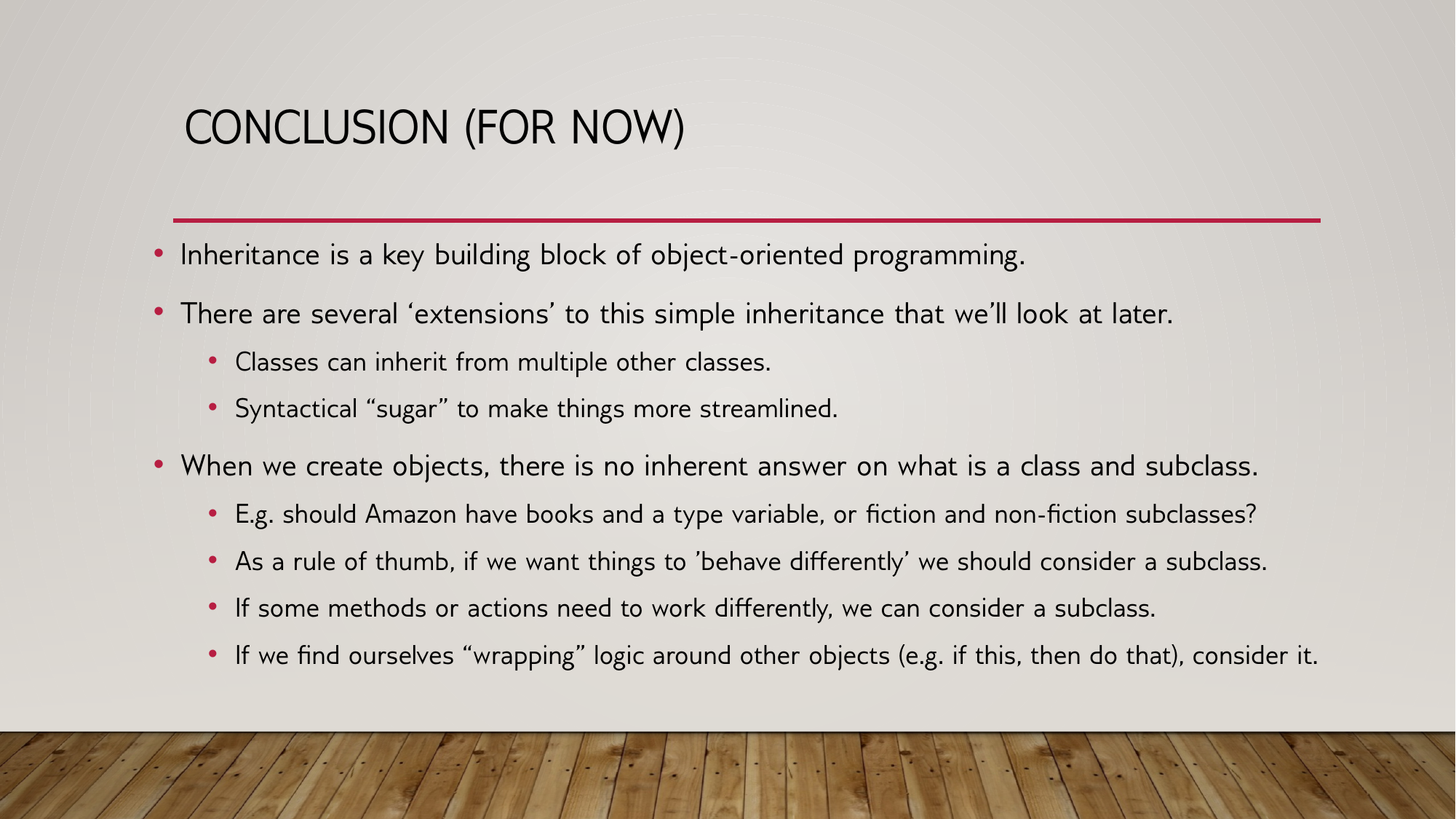

# Conclusion (for Now)
Inheritance is a key building block of object-oriented programming.
There are several ‘extensions’ to this simple inheritance that we’ll look at later.
Classes can inherit from multiple other classes.
Syntactical “sugar” to make things more streamlined.
When we create objects, there is no inherent answer on what is a class and subclass.
E.g. should Amazon have books and a type variable, or fiction and non-fiction subclasses?
As a rule of thumb, if we want things to ’behave differently’ we should consider a subclass.
If some methods or actions need to work differently, we can consider a subclass.
If we find ourselves “wrapping” logic around other objects (e.g. if this, then do that), consider it.